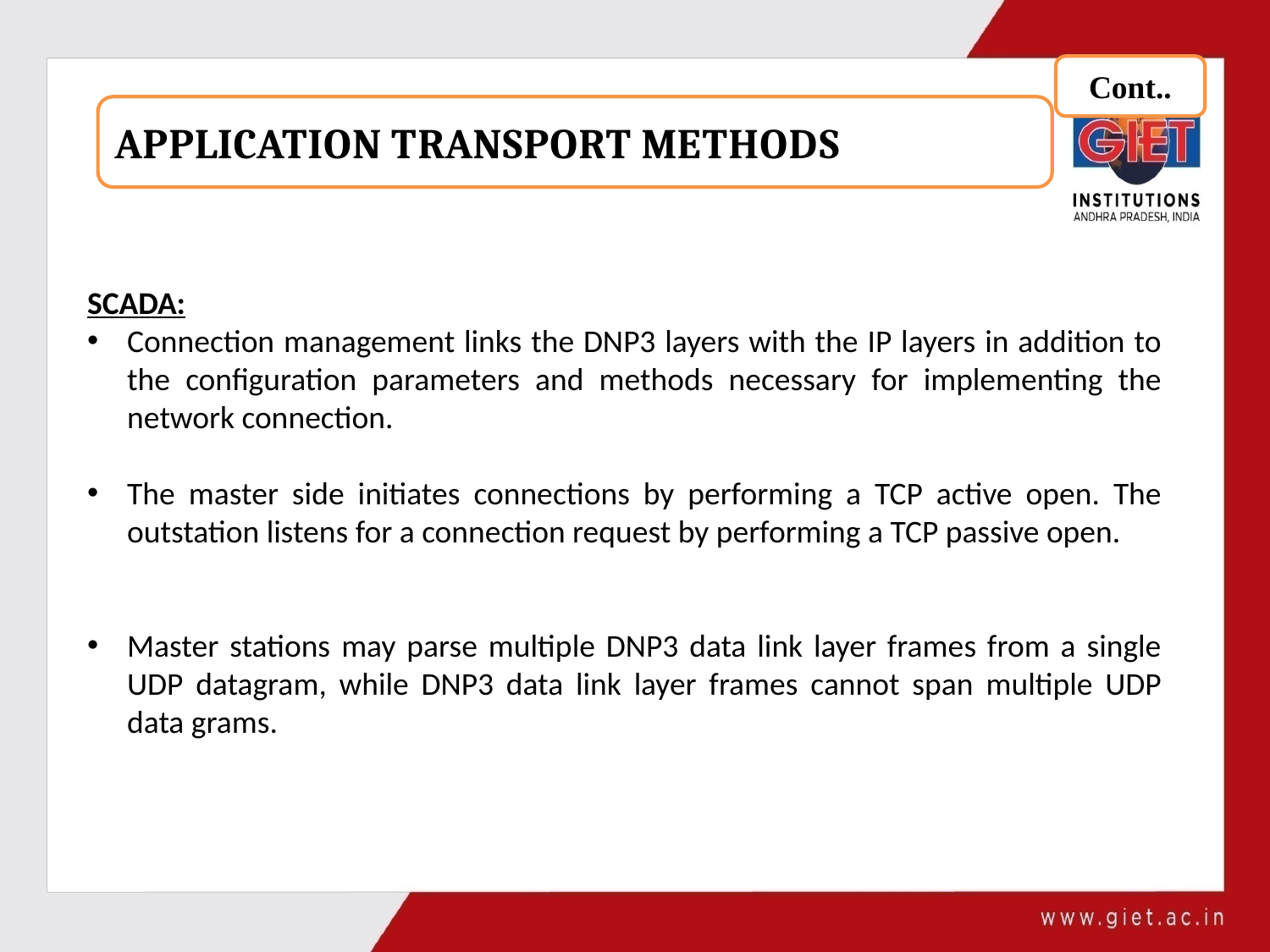

Cont..
APPLICATION TRANSPORT METHODS
SCADA:
Connection management links the DNP3 layers with the IP layers in addition to the configuration parameters and methods necessary for implementing the network connection.

The master side initiates connections by performing a TCP active open. The outstation listens for a connection request by performing a TCP passive open.

Master stations may parse multiple DNP3 data link layer frames from a single UDP datagram, while DNP3 data link layer frames cannot span multiple UDP data grams.